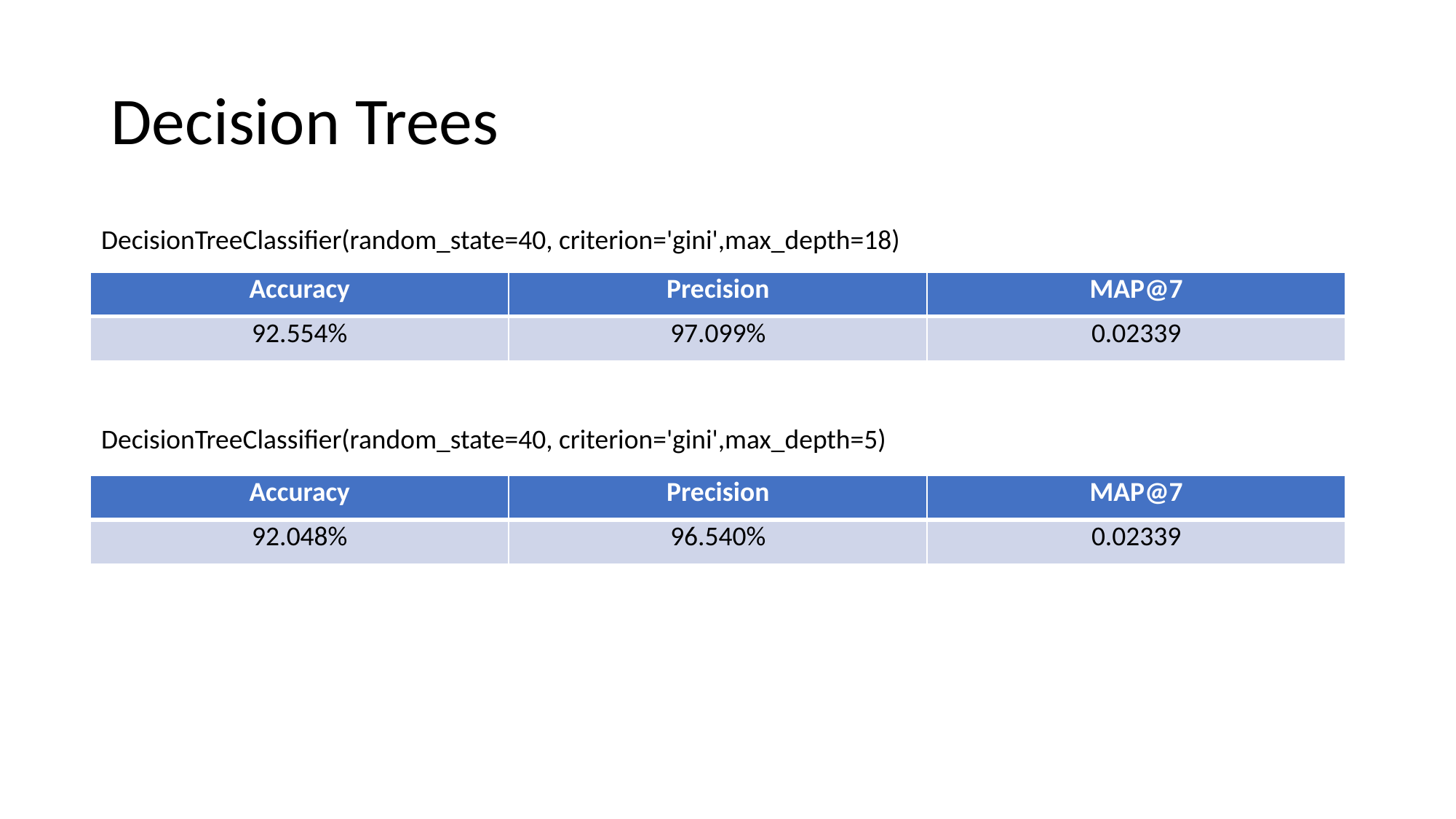

# Decision Trees
DecisionTreeClassifier(random_state=40, criterion='gini',max_depth=18)
| Accuracy | Precision | MAP@7 |
| --- | --- | --- |
| 92.554% | 97.099% | 0.02339 |
DecisionTreeClassifier(random_state=40, criterion='gini',max_depth=5)
| Accuracy | Precision | MAP@7 |
| --- | --- | --- |
| 92.048% | 96.540% | 0.02339 |